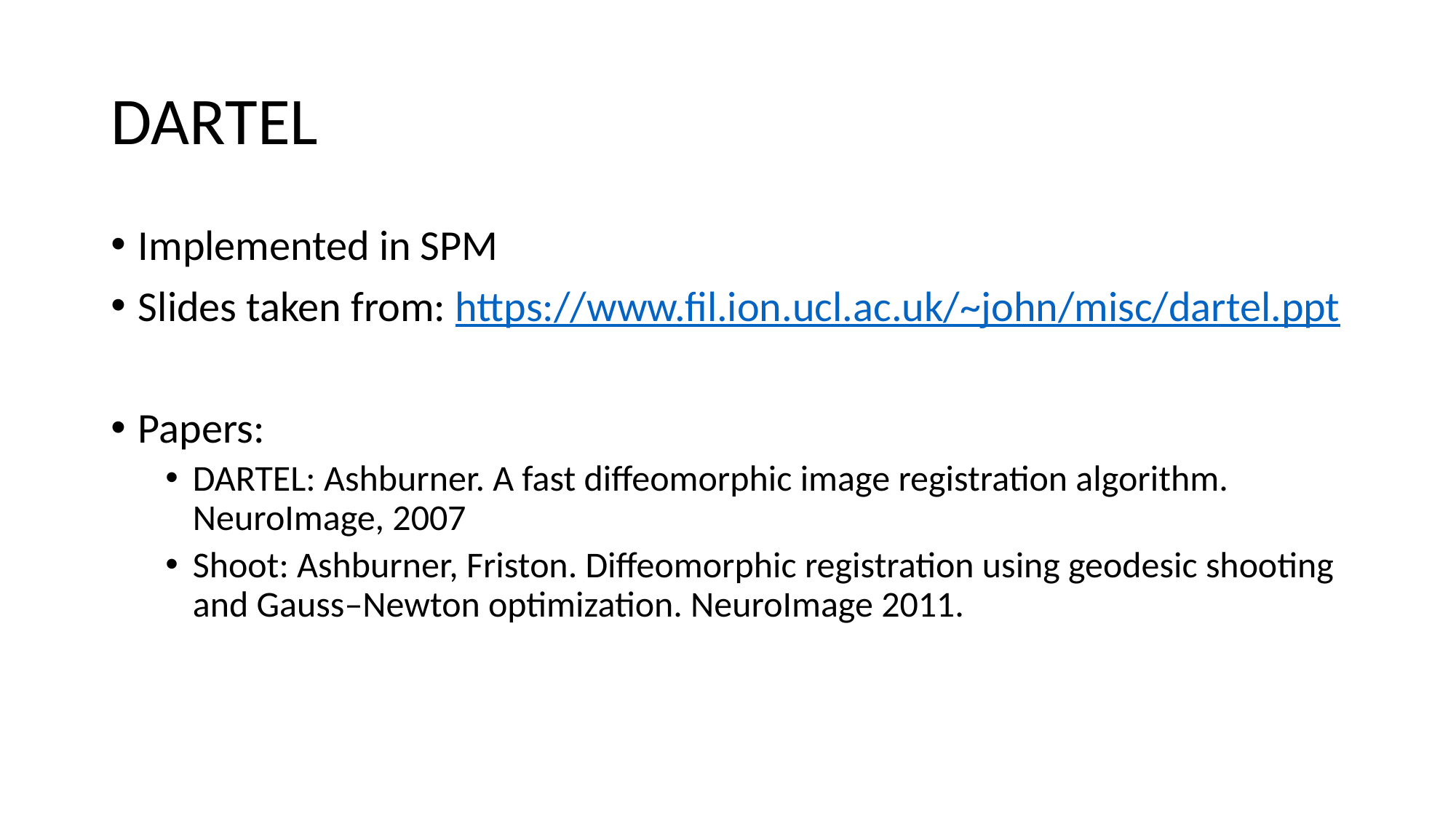

# DARTEL
Implemented in SPM
Slides taken from: https://www.fil.ion.ucl.ac.uk/~john/misc/dartel.ppt

Papers:
DARTEL: Ashburner. A fast diffeomorphic image registration algorithm. NeuroImage, 2007
Shoot: Ashburner, Friston. Diffeomorphic registration using geodesic shooting and Gauss–Newton optimization. NeuroImage 2011.